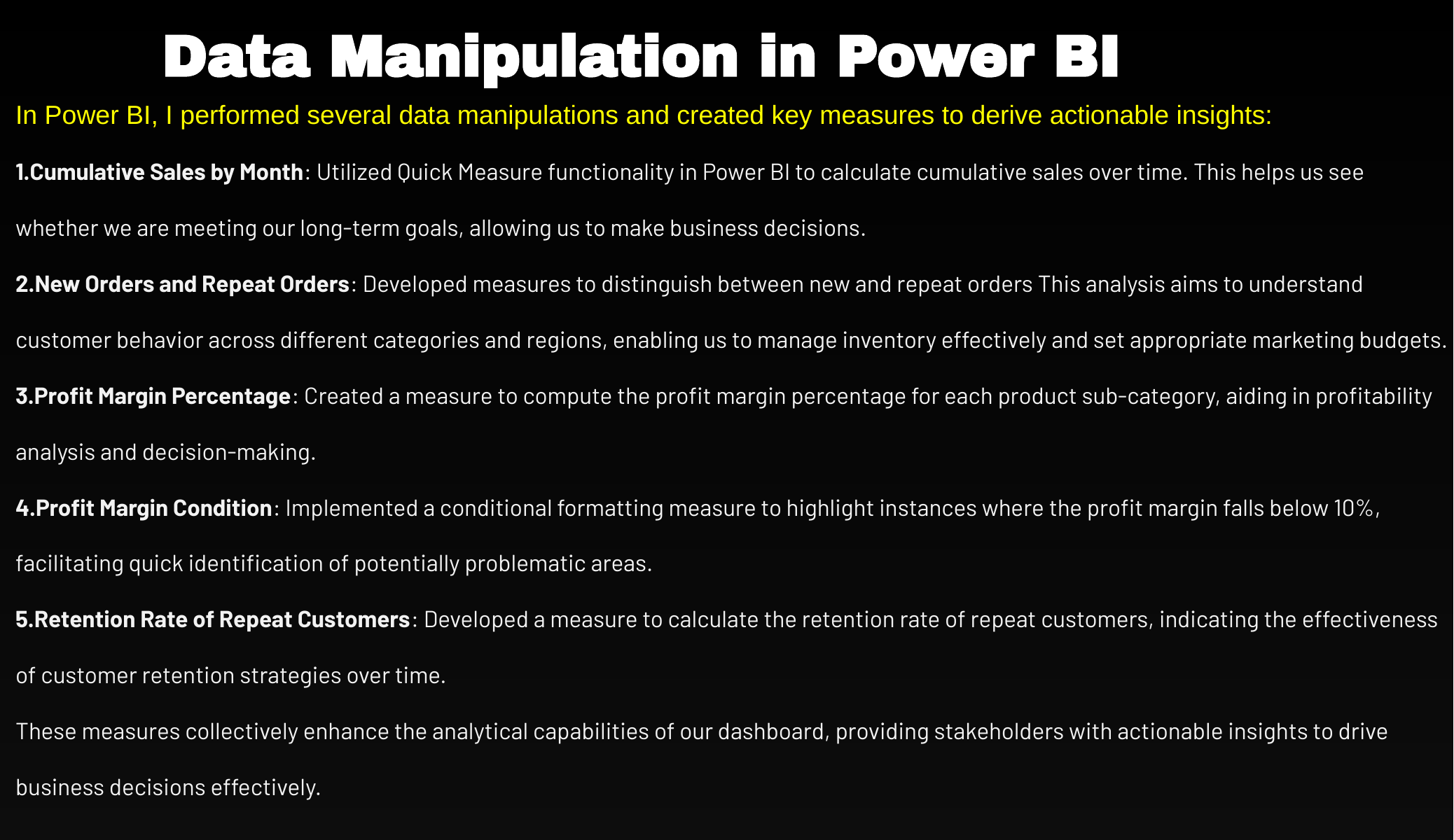

# Data Manipulation in Power BI
In Power BI, I performed several data manipulations and created key measures to derive actionable insights:
Cumulative Sales by Month: Utilized Quick Measure functionality in Power BI to calculate cumulative sales over time. This helps us see whether we are meeting our long-term goals, allowing us to make business decisions.
New Orders and Repeat Orders: Developed measures to distinguish between new and repeat orders This analysis aims to understand customer behavior across different categories and regions, enabling us to manage inventory effectively and set appropriate marketing budgets.
Profit Margin Percentage: Created a measure to compute the profit margin percentage for each product sub-category, aiding in profitability analysis and decision-making.
Profit Margin Condition: Implemented a conditional formatting measure to highlight instances where the profit margin falls below 10%, facilitating quick identification of potentially problematic areas.
Retention Rate of Repeat Customers: Developed a measure to calculate the retention rate of repeat customers, indicating the effectiveness of customer retention strategies over time.
These measures collectively enhance the analytical capabilities of our dashboard, providing stakeholders with actionable insights to drive business decisions effectively.